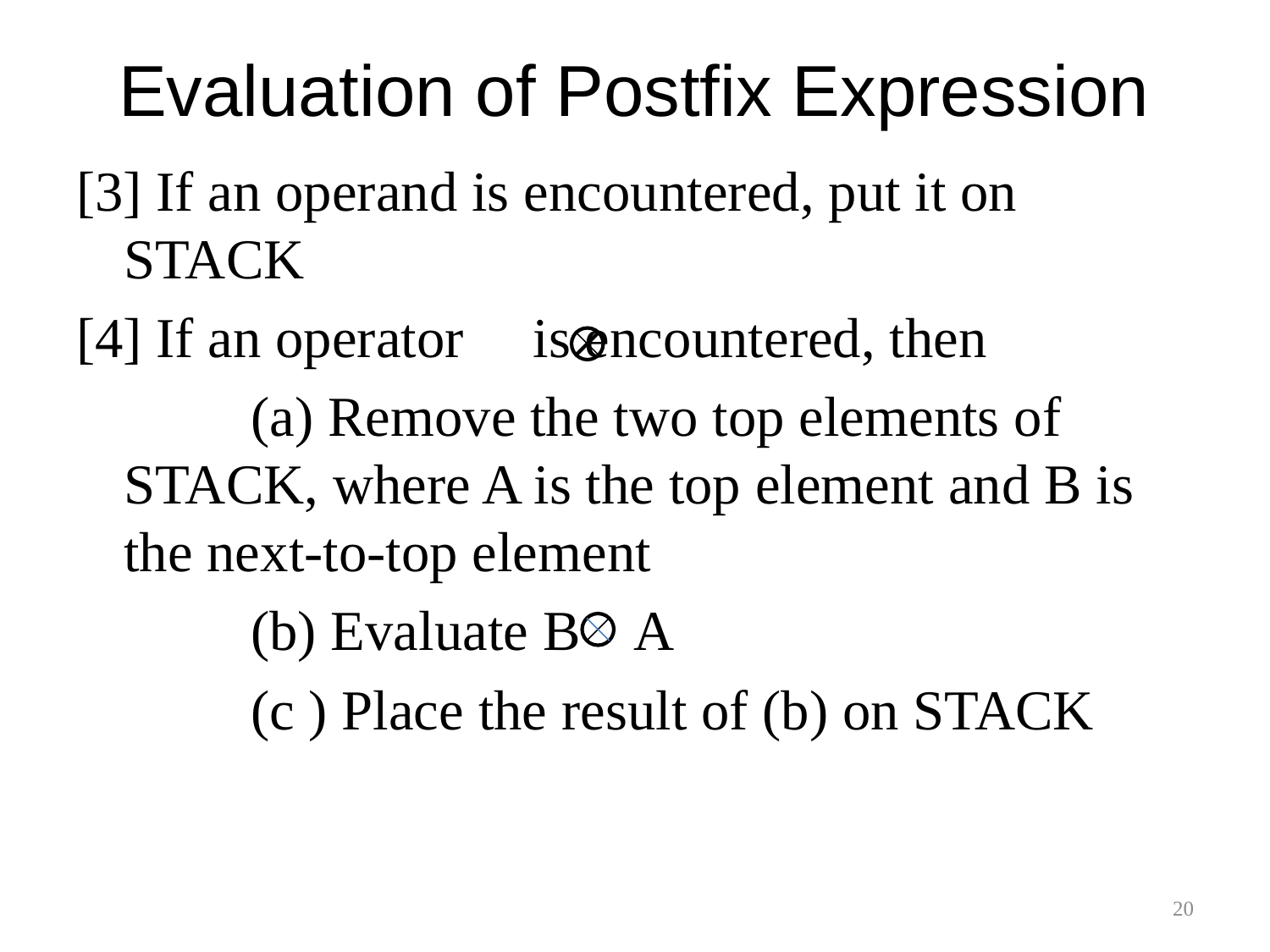

# Evaluation of Postfix Expression
[3] If an operand is encountered, put it on STACK
[4] If an operator 	  is encountered, then
		(a) Remove the two top elements of STACK, where A is the top element and B is the next-to-top element
		(b) Evaluate B    A
		(c ) Place the result of (b) on STACK

20